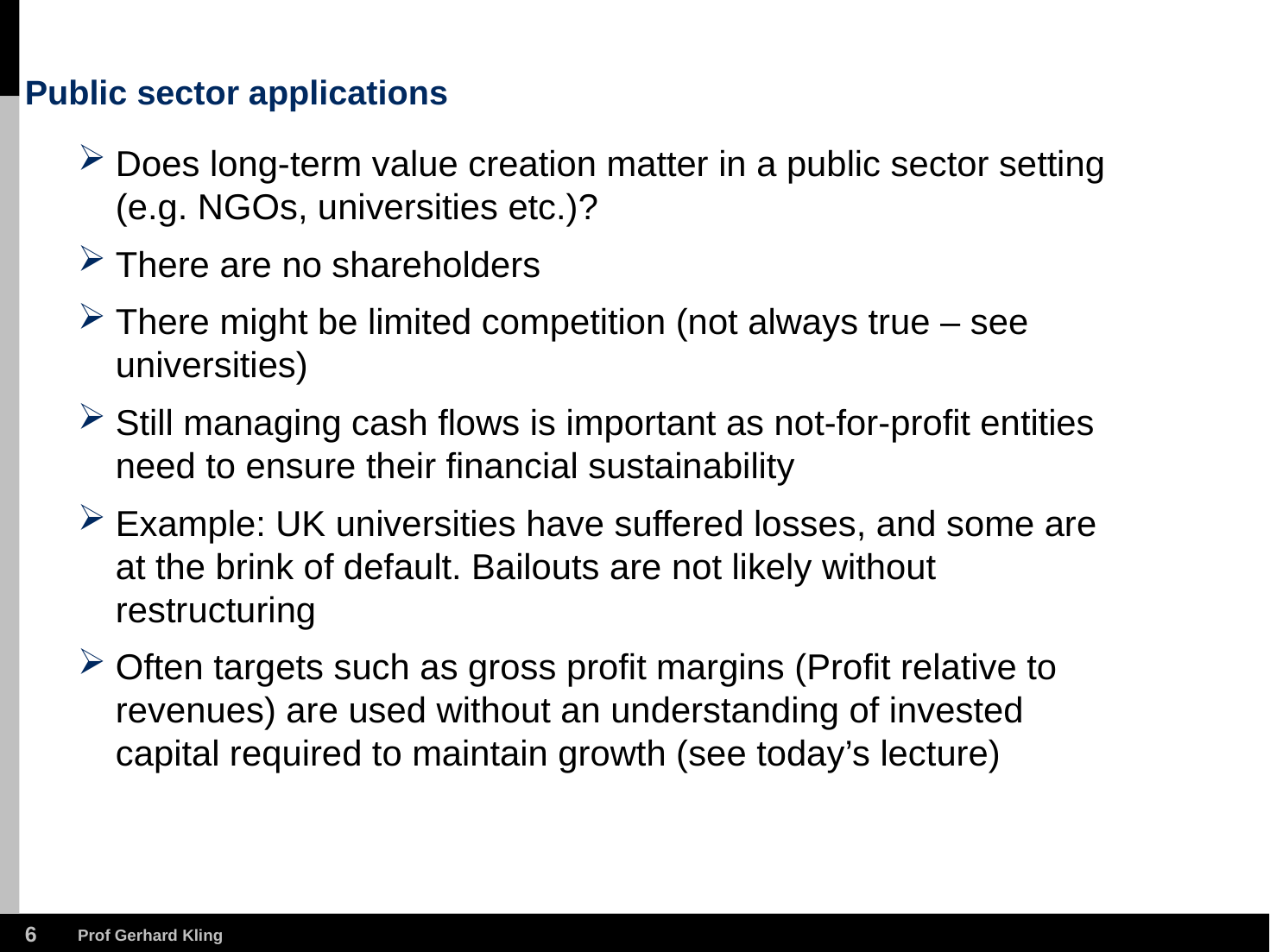

# Public sector applications
Does long-term value creation matter in a public sector setting (e.g. NGOs, universities etc.)?
There are no shareholders
There might be limited competition (not always true – see universities)
Still managing cash flows is important as not-for-profit entities need to ensure their financial sustainability
Example: UK universities have suffered losses, and some are at the brink of default. Bailouts are not likely without restructuring
Often targets such as gross profit margins (Profit relative to revenues) are used without an understanding of invested capital required to maintain growth (see today’s lecture)
6
Prof Gerhard Kling